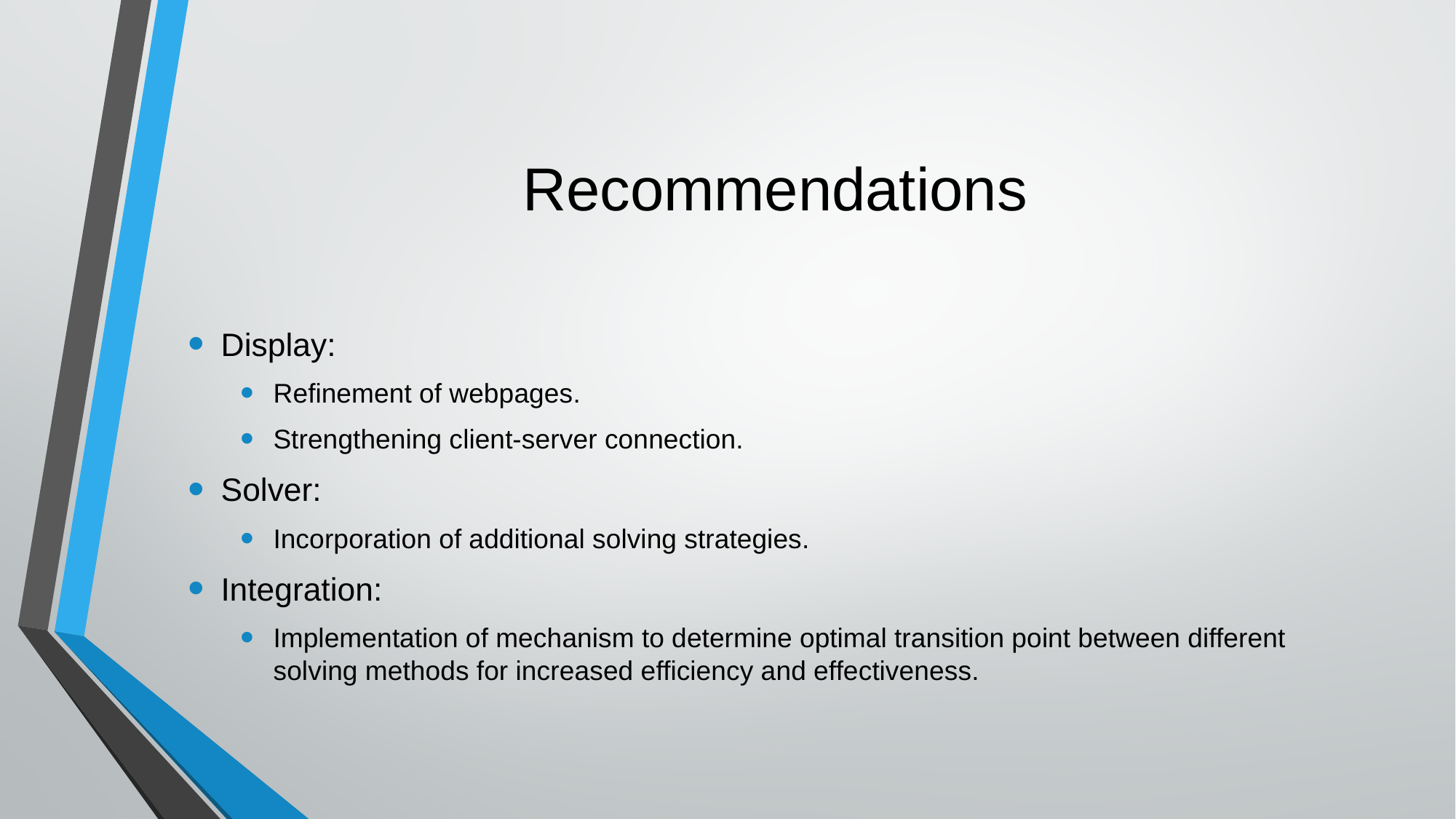

# Recommendations
Display:
Refinement of webpages.
Strengthening client-server connection.
Solver:
Incorporation of additional solving strategies.
Integration:
Implementation of mechanism to determine optimal transition point between different solving methods for increased efficiency and effectiveness.